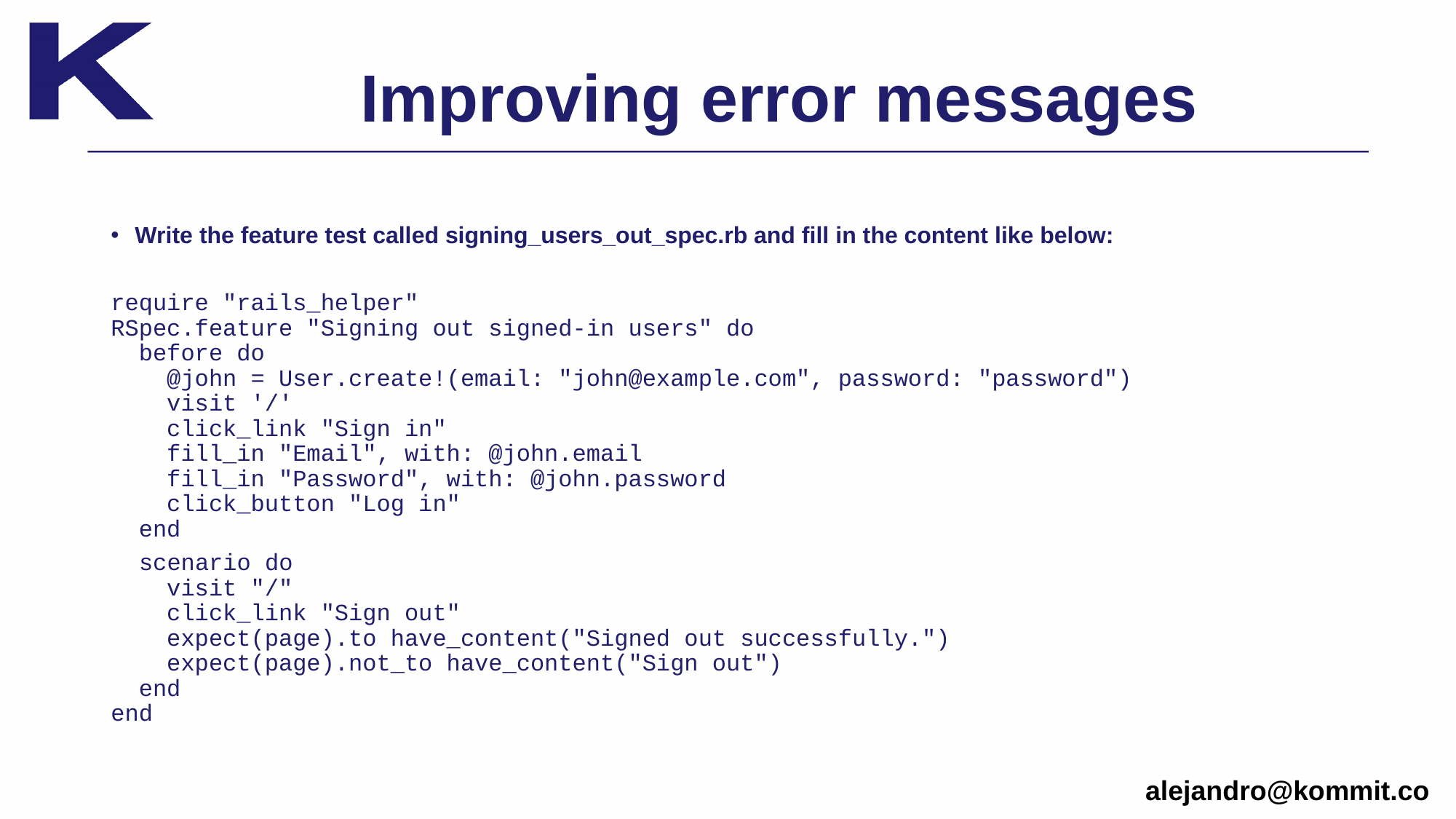

# Improving error messages
Write the feature test called signing_users_out_spec.rb and fill in the content like below:

require "rails_helper"
RSpec.feature "Signing out signed-in users" do 
  before do
    @john = User.create!(email: "john@example.com", password: "password")
    visit '/'
    click_link "Sign in"
    fill_in "Email", with: @john.email 
    fill_in "Password", with: @john.password 
    click_button "Log in"
  end
  scenario do
    visit "/"
    click_link "Sign out"
    expect(page).to have_content("Signed out successfully.")
    expect(page).not_to have_content("Sign out") 
  end
end
alejandro@kommit.co